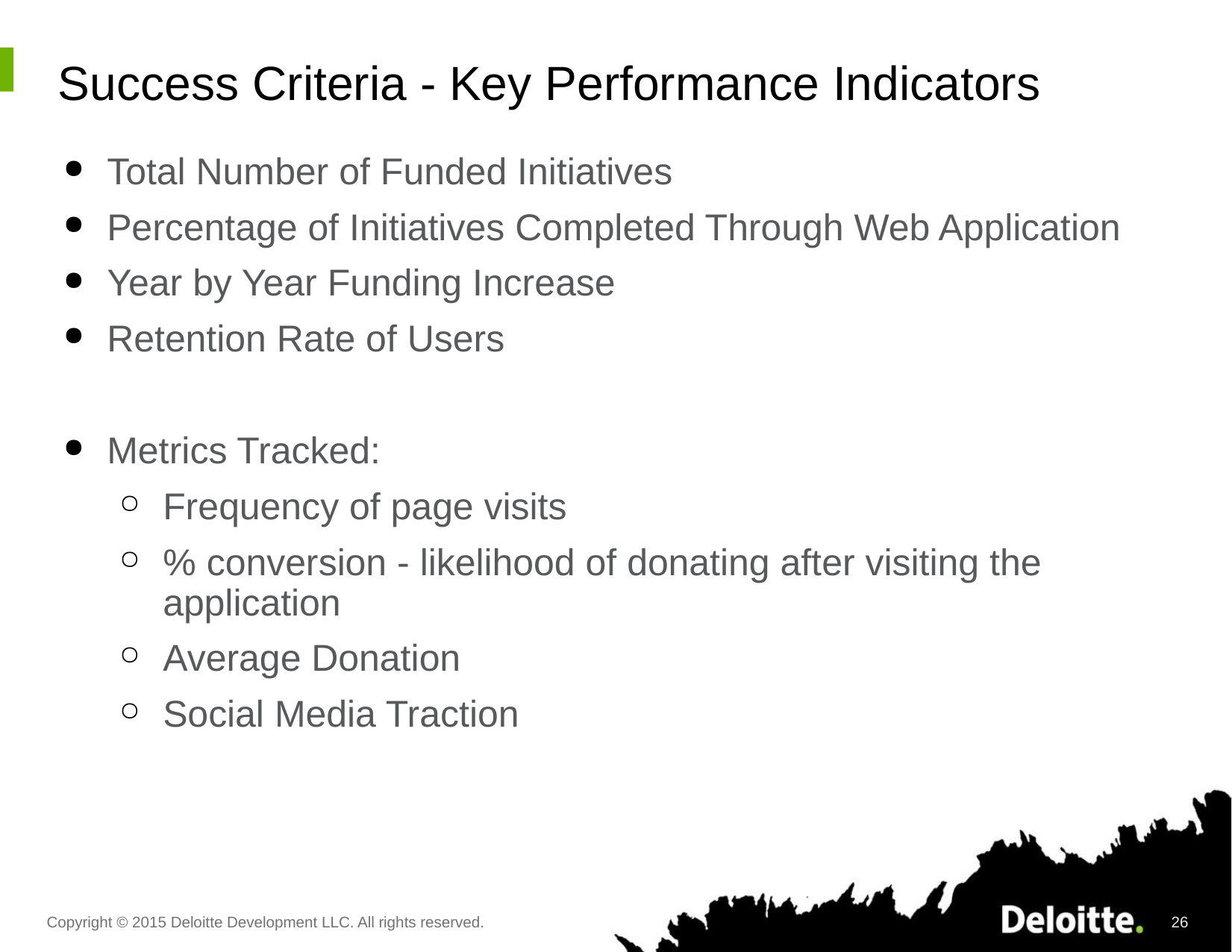

# Success Criteria - Key Performance Indicators
Total Number of Funded Initiatives
Percentage of Initiatives Completed Through Web Application
Year by Year Funding Increase
Retention Rate of Users

Metrics Tracked:
Frequency of page visits
% conversion - likelihood of donating after visiting the application
Average Donation
Social Media Traction